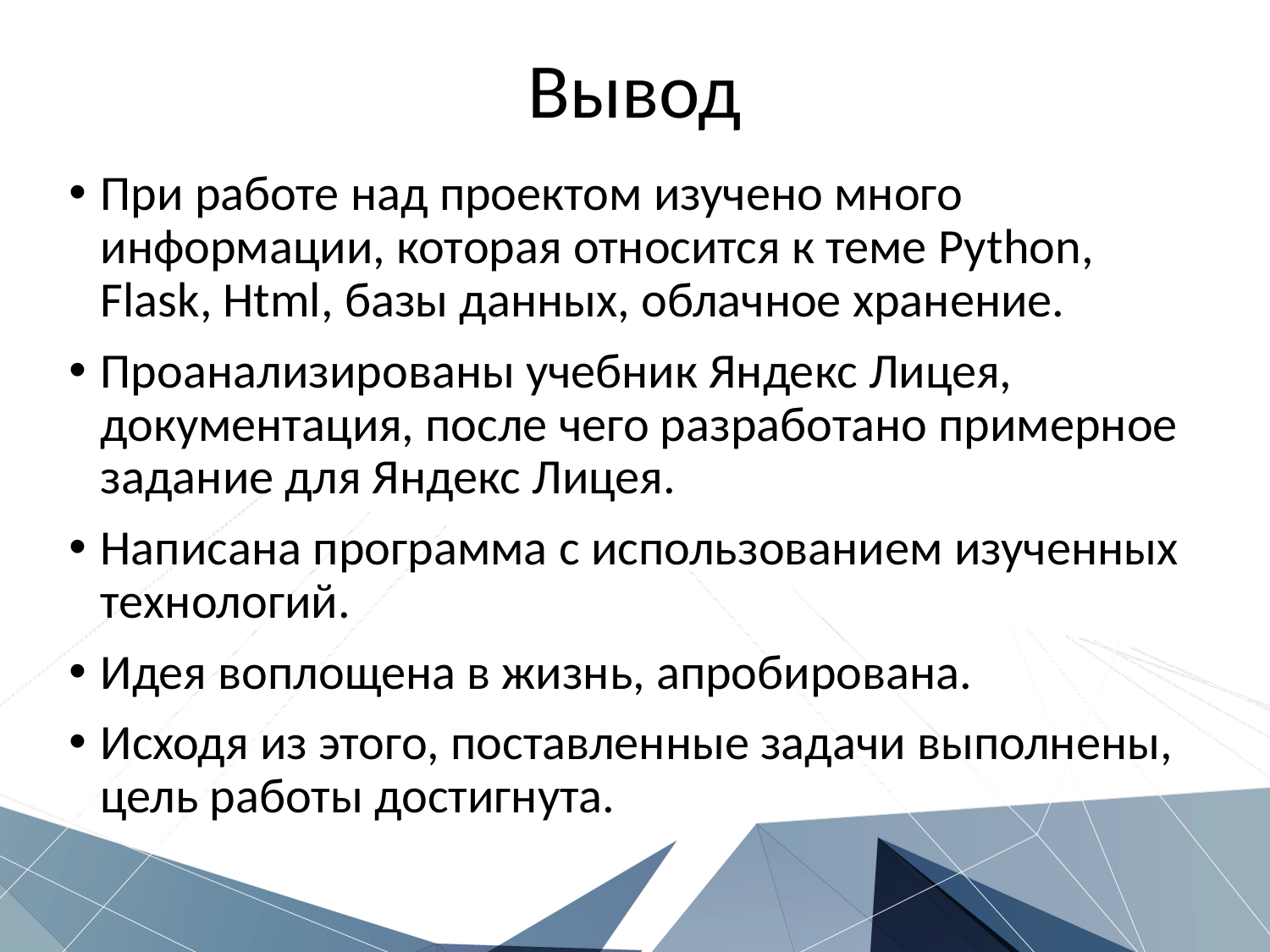

# Вывод
При работе над проектом изучено много информации, которая относится к теме Python, Flask, Html, базы данных, облачное хранение.
Проанализированы учебник Яндекс Лицея, документация, после чего разработано примерное задание для Яндекс Лицея.
Написана программа с использованием изученных технологий.
Идея воплощена в жизнь, апробирована.
Исходя из этого, поставленные задачи выполнены, цель работы достигнута.